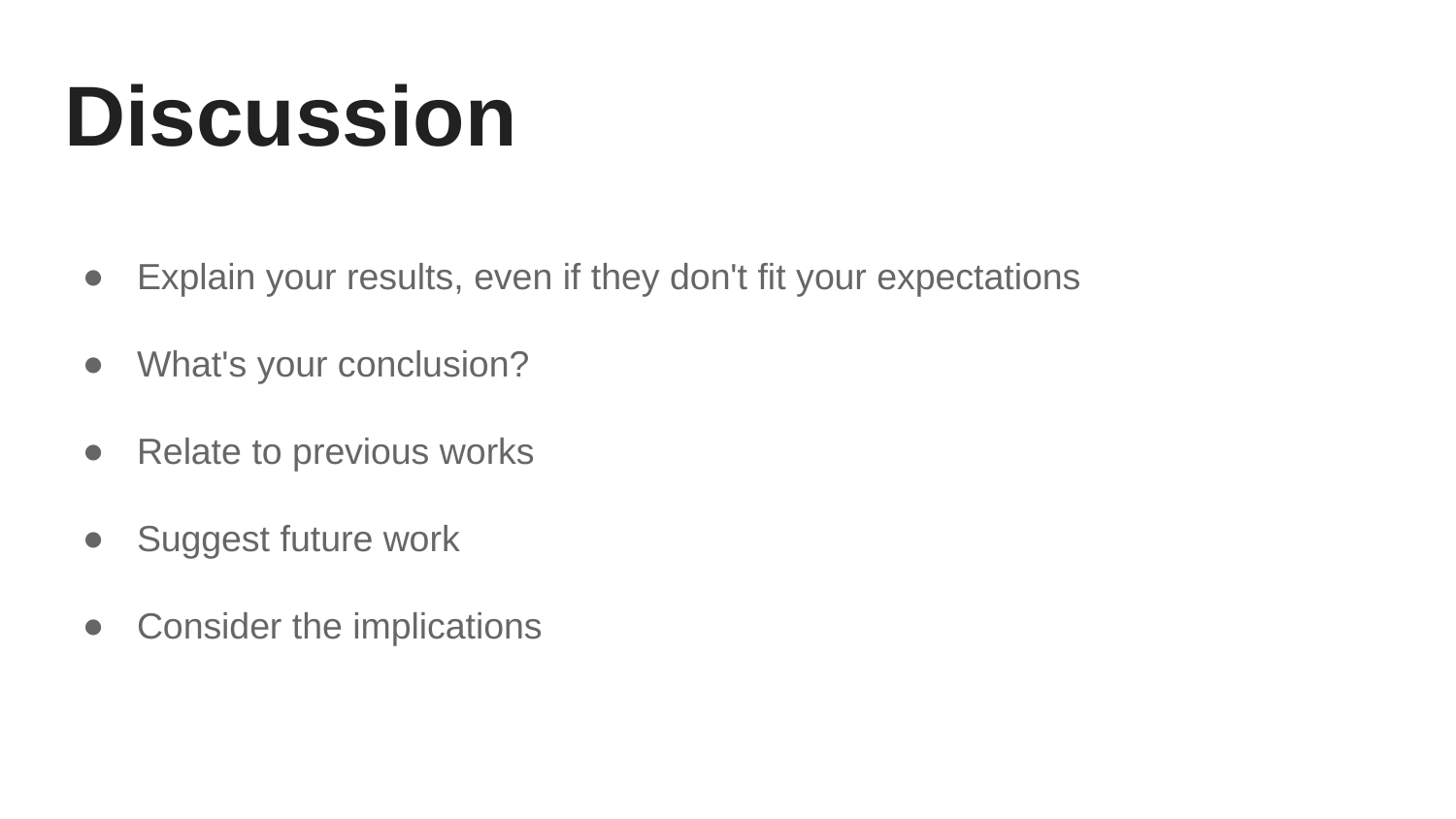

# Discussion
Explain your results, even if they don't fit your expectations
What's your conclusion?
Relate to previous works
Suggest future work
Consider the implications